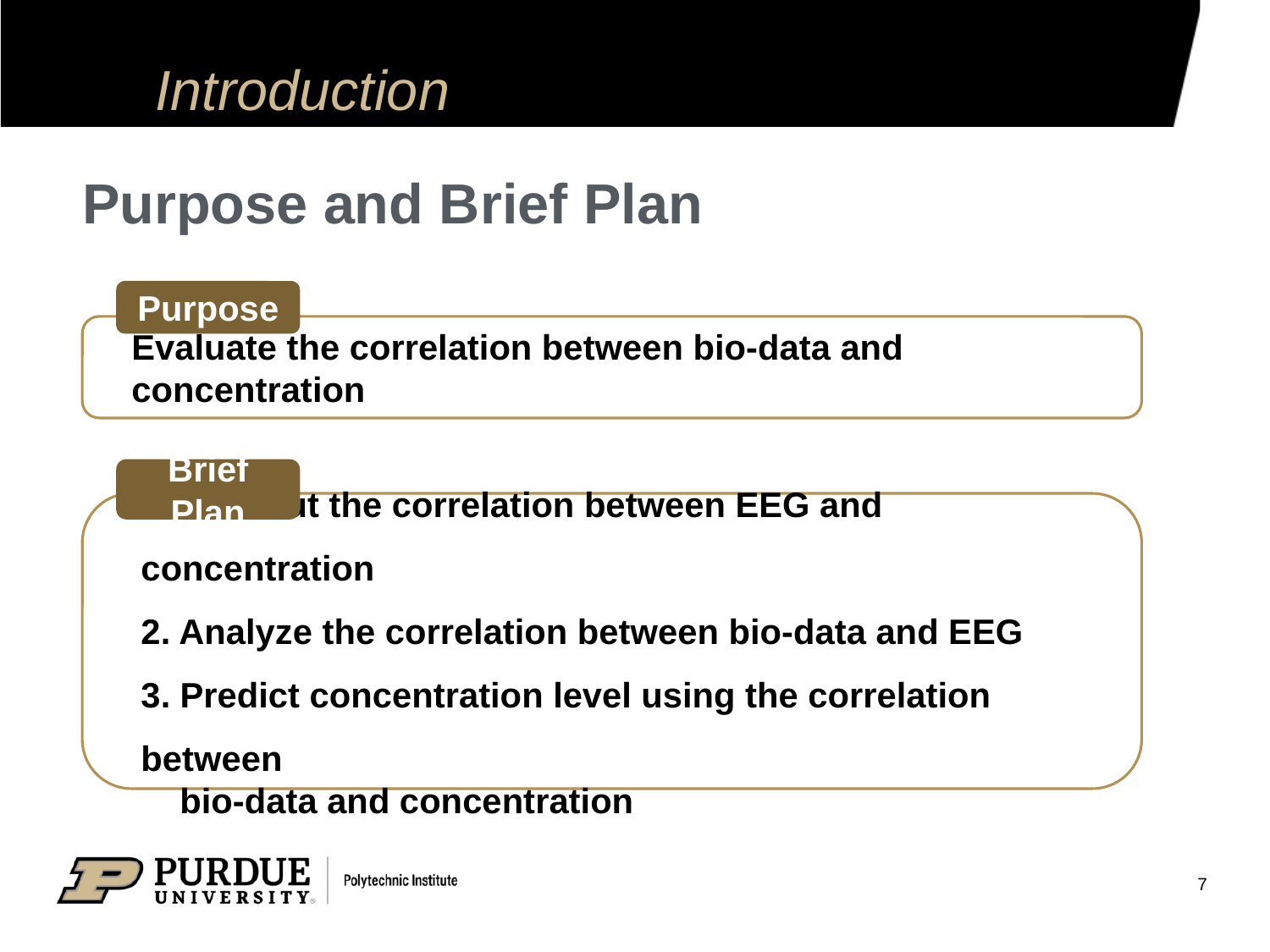

# Introduction
Purpose and Brief Plan
Purpose
Evaluate the correlation between bio-data and concentration
Brief Plan
1. Find out the correlation between EEG and concentration
2. Analyze the correlation between bio-data and EEG
3. Predict concentration level using the correlation between
    bio-data and concentration
7